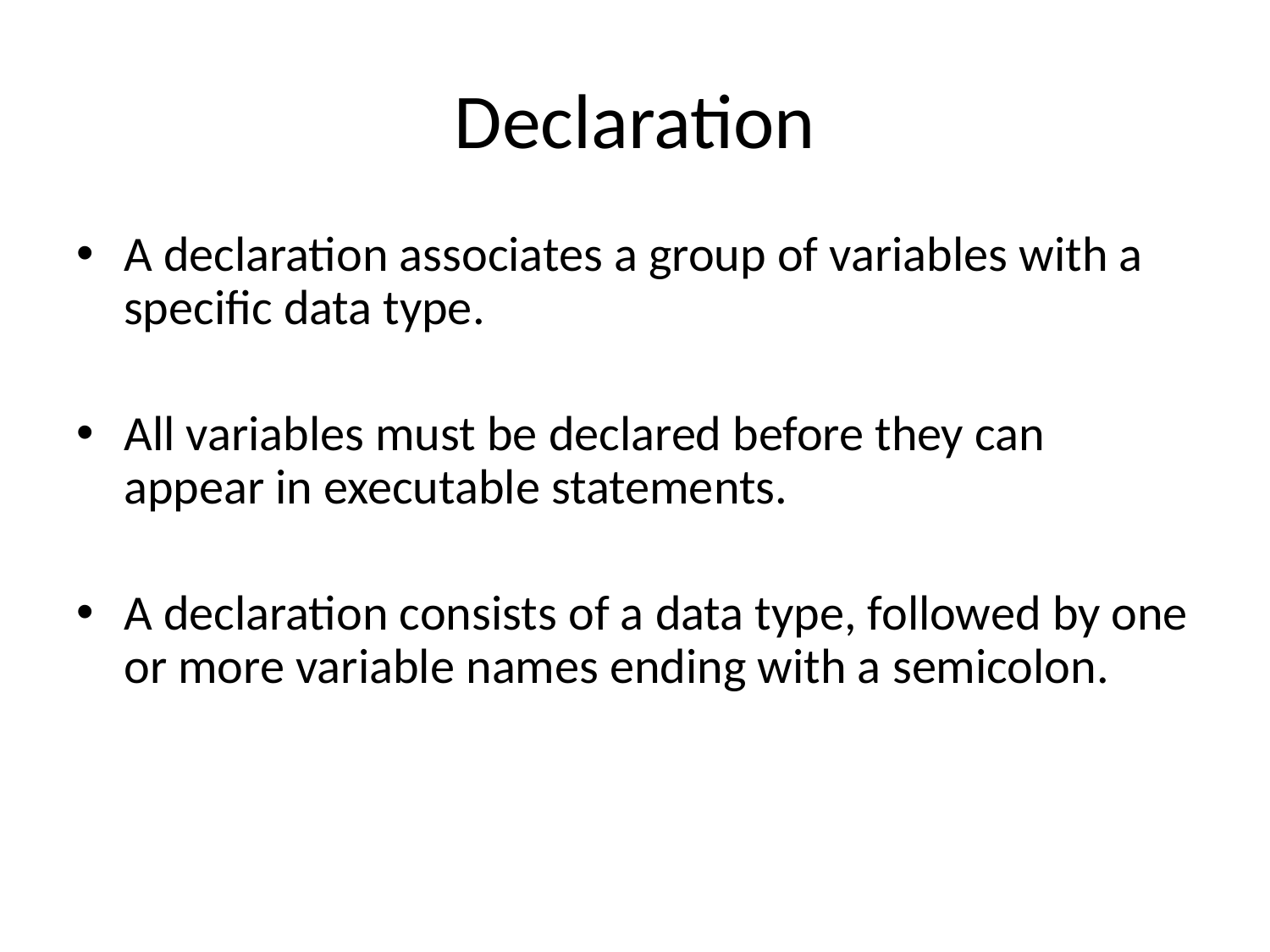

# Declaration
A declaration associates a group of variables with a specific data type.

All variables must be declared before they can appear in executable statements.

A declaration consists of a data type, followed by one or more variable names ending with a semicolon.